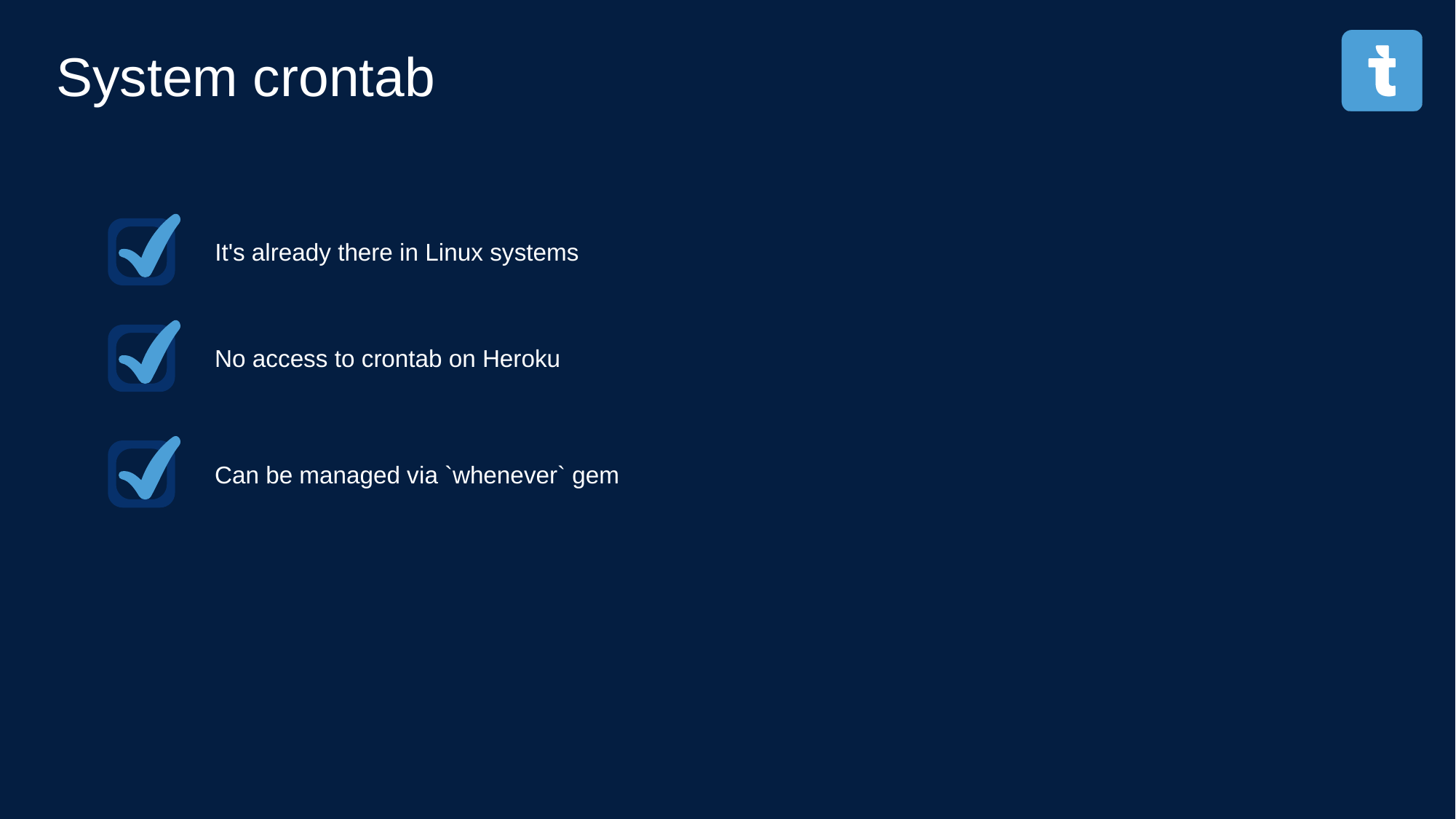

System crontab

It's already there in Linux systems

No access to crontab on Heroku

Can be managed via `whenever` gem